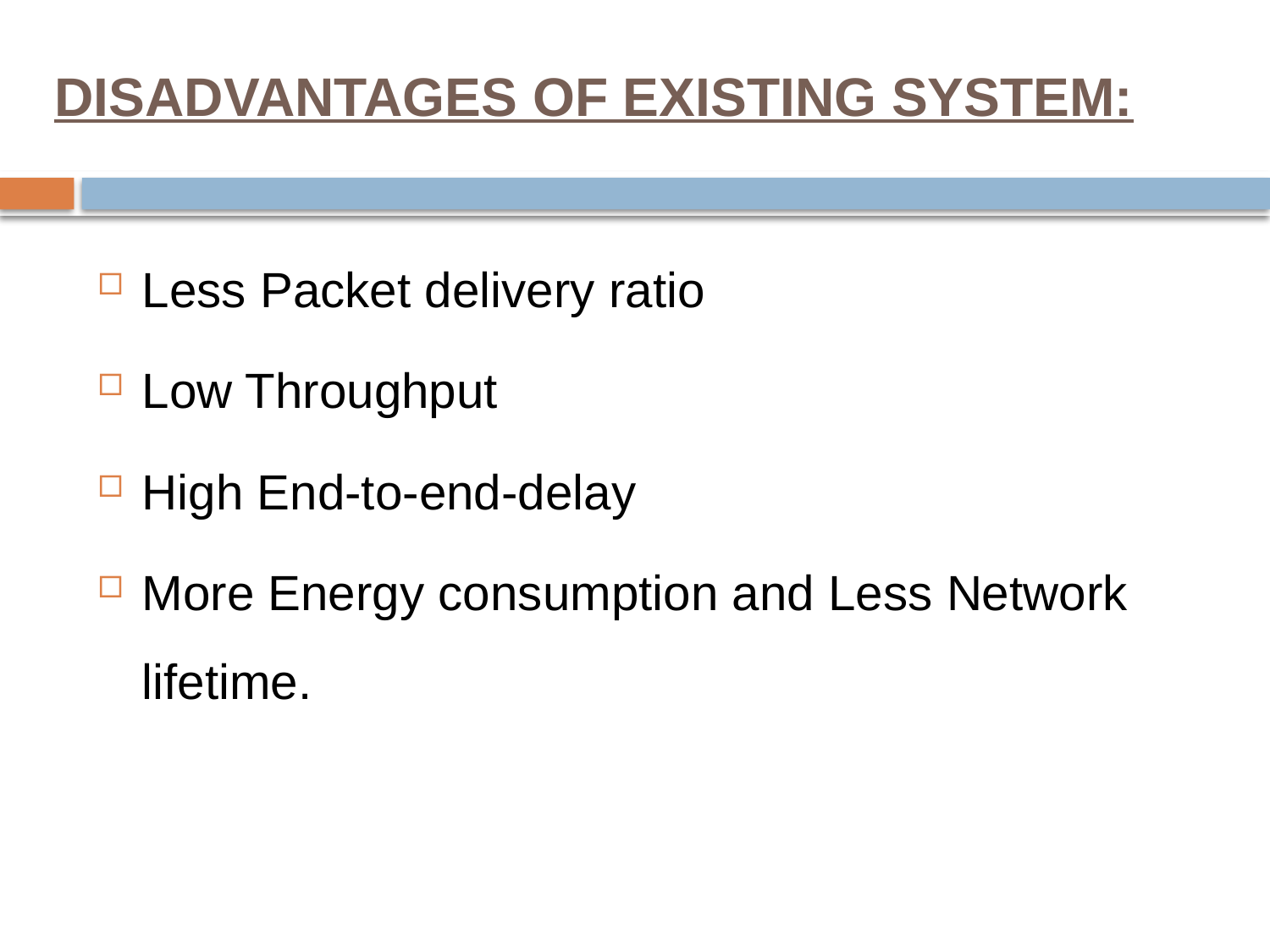

# DISADVANTAGES OF EXISTING SYSTEM:
Less Packet delivery ratio
Low Throughput
High End-to-end-delay
More Energy consumption and Less Network lifetime.